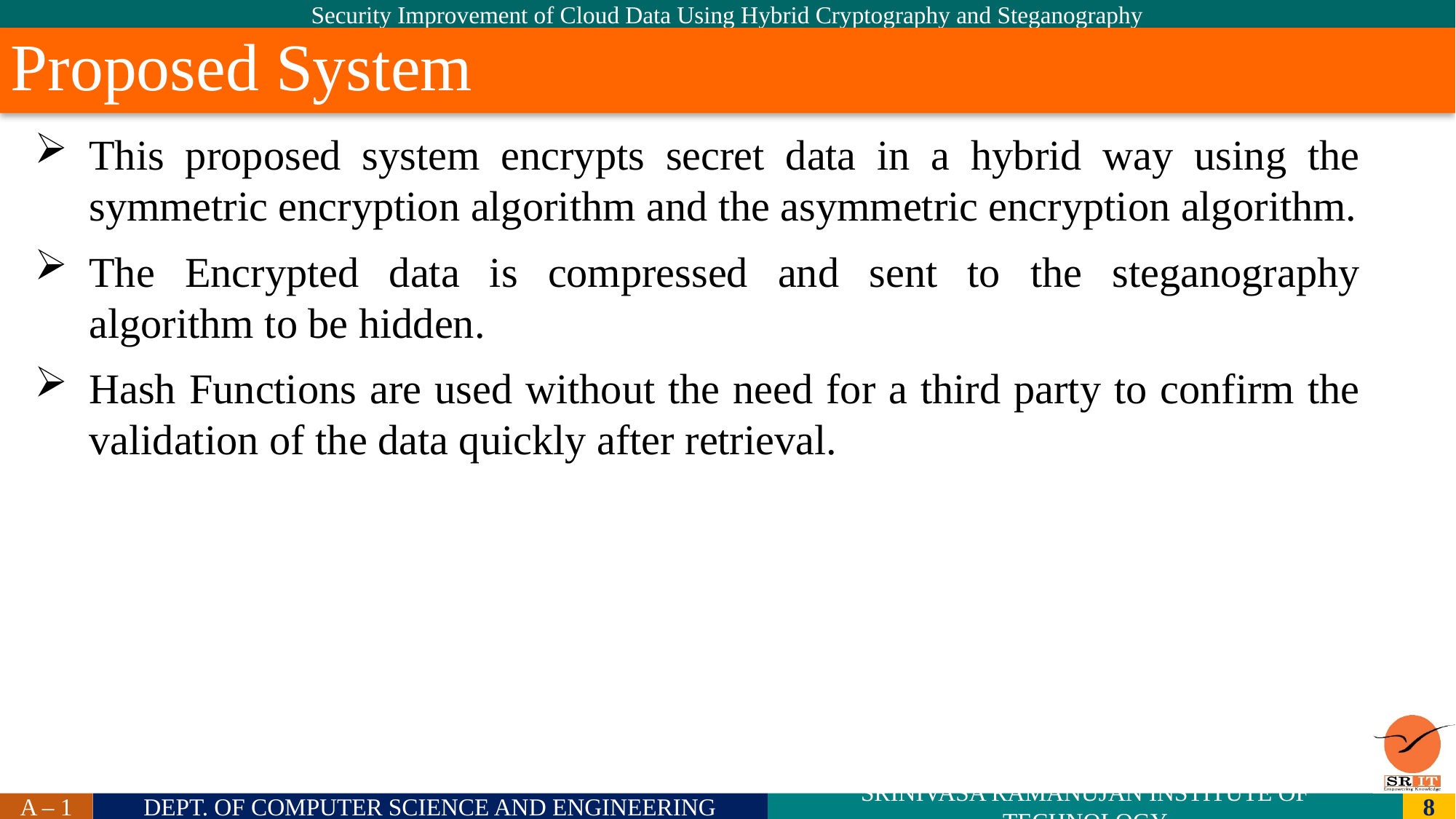

Proposed System
# This proposed system encrypts secret data in a hybrid way using the symmetric encryption algorithm and the asymmetric encryption algorithm.
The Encrypted data is compressed and sent to the steganography algorithm to be hidden.
Hash Functions are used without the need for a third party to confirm the validation of the data quickly after retrieval.